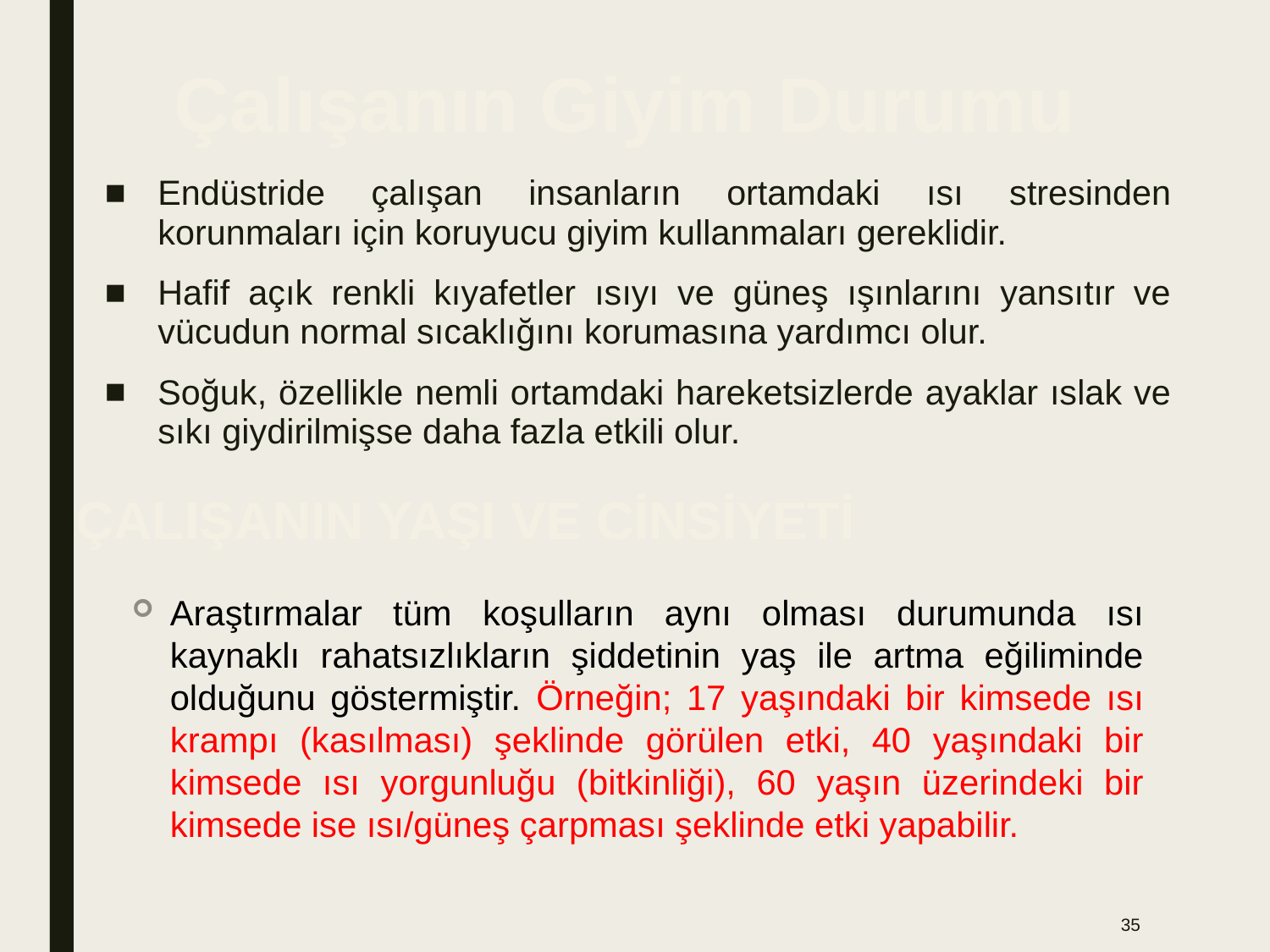

35
# Çalışanın Giyim Durumu
Endüstride çalışan insanların ortamdaki ısı stresinden korunmaları için koruyucu giyim kullanmaları gereklidir.
Hafif açık renkli kıyafetler ısıyı ve güneş ışınlarını yansıtır ve vücudun normal sıcaklığını korumasına yardımcı olur.
Soğuk, özellikle nemli ortamdaki hareketsizlerde ayaklar ıslak ve sıkı giydirilmişse daha fazla etkili olur.
Çalışanın Yaşı ve Cinsiyeti
Araştırmalar tüm koşulların aynı olması durumunda ısı kaynaklı rahatsızlıkların şiddetinin yaş ile artma eğiliminde olduğunu göstermiştir. Örneğin; 17 yaşındaki bir kimsede ısı krampı (kasılması) şeklinde görülen etki, 40 yaşındaki bir kimsede ısı yorgunluğu (bitkinliği), 60 yaşın üzerindeki bir kimsede ise ısı/güneş çarpması şeklinde etki yapabilir.